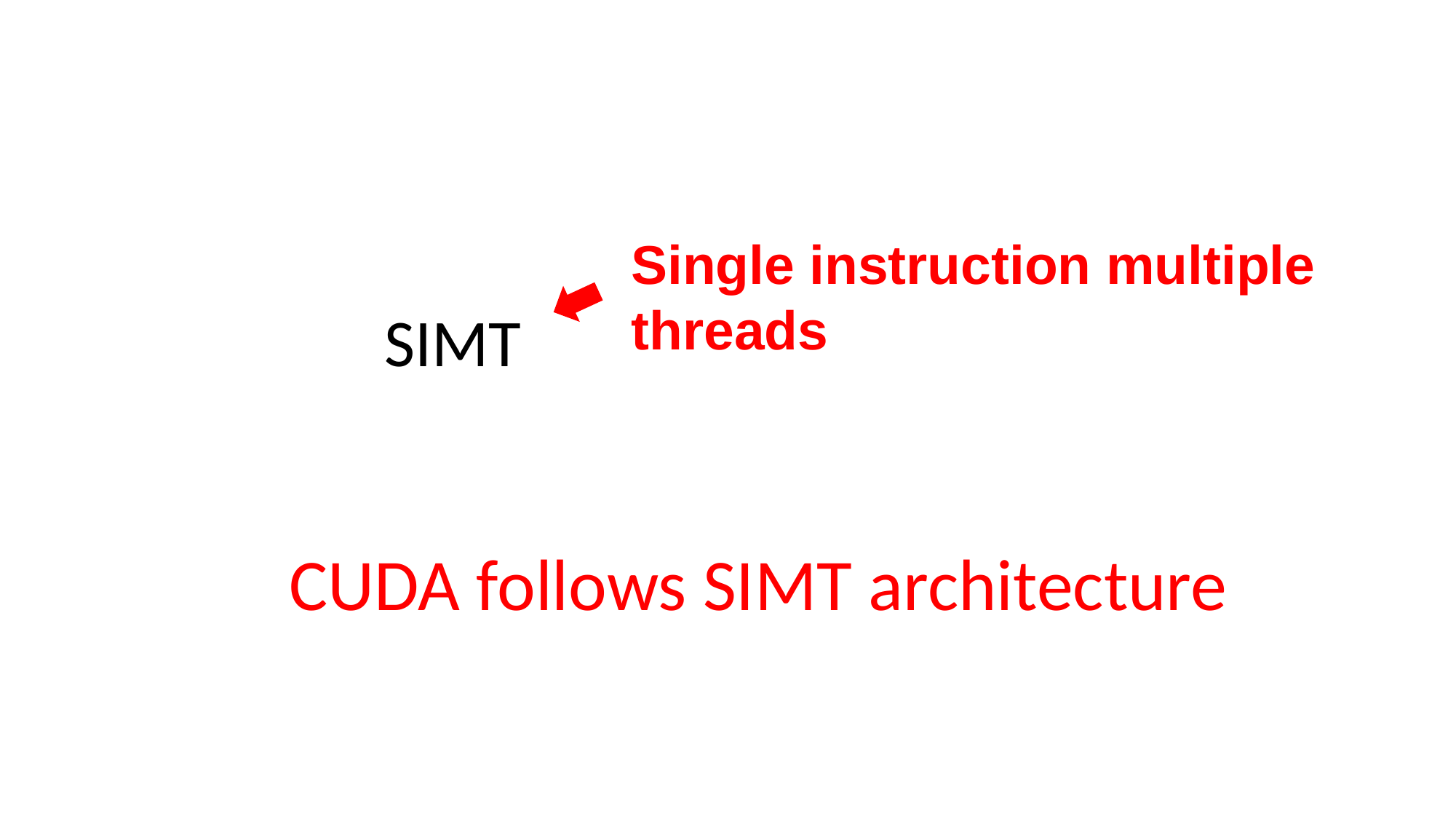

Single instruction multiple threads
# SIMT

CUDA follows SIMT architecture